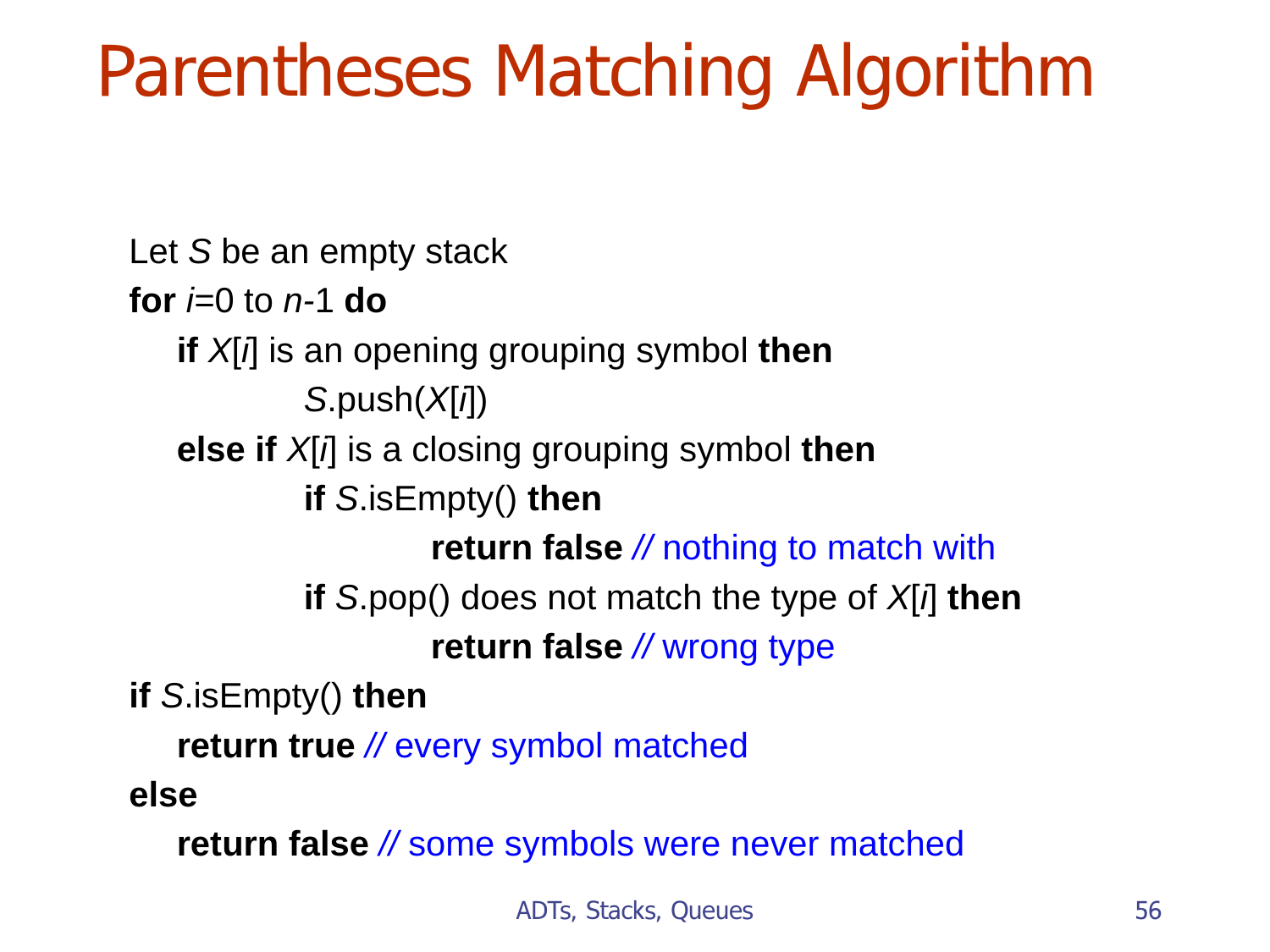

# Parentheses Matching Algorithm
Let S be an empty stack
for i=0 to n-1 do
	if X[i] is an opening grouping symbol then
		S.push(X[i])
	else if X[i] is a closing grouping symbol then
		if S.isEmpty() then
			return false // nothing to match with
		if S.pop() does not match the type of X[i] then
			return false // wrong type
if S.isEmpty() then
	return true // every symbol matched
else
	return false // some symbols were never matched
ADTs, Stacks, Queues
56